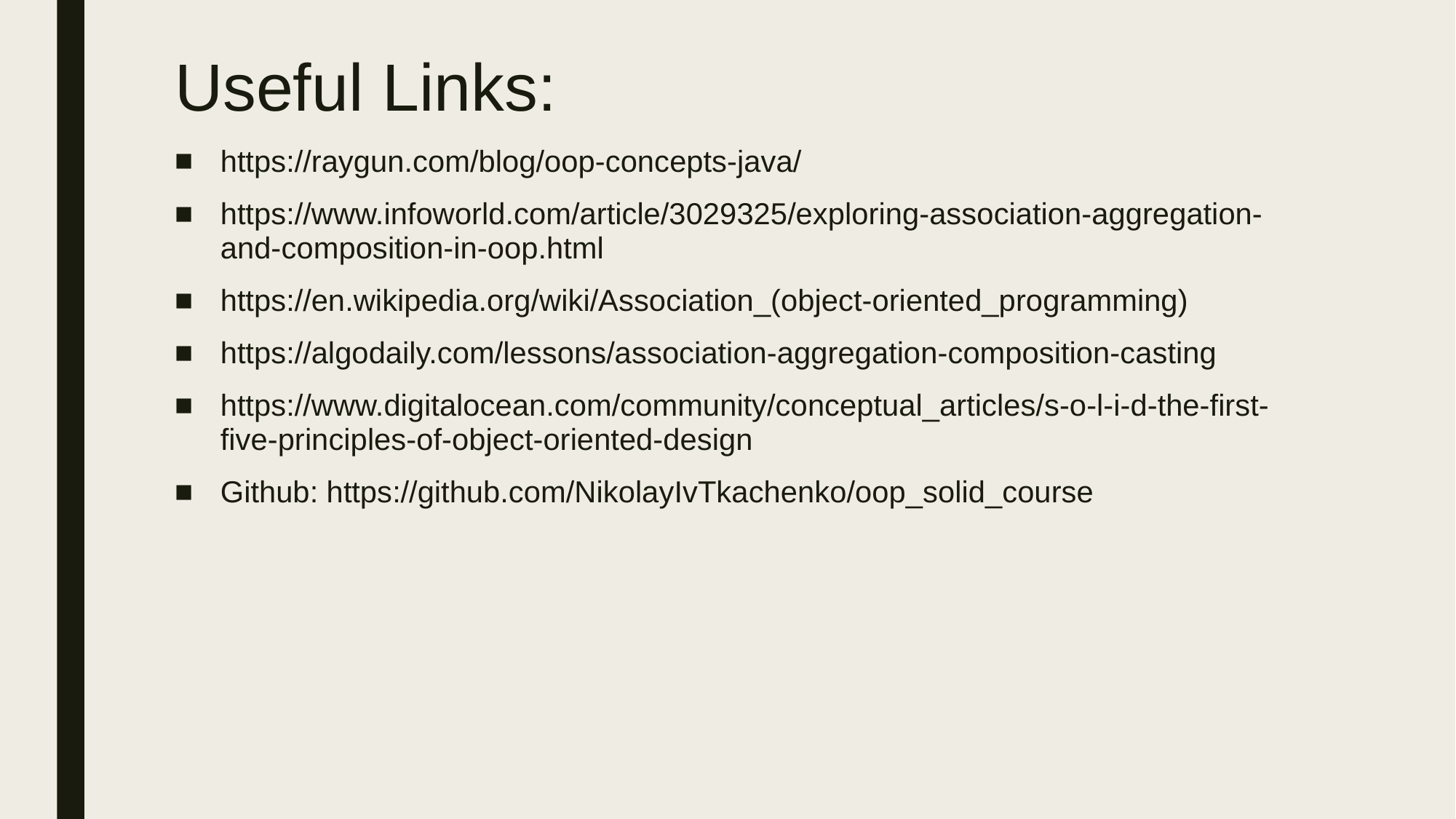

# Useful Links:
https://raygun.com/blog/oop-concepts-java/
https://www.infoworld.com/article/3029325/exploring-association-aggregation-and-composition-in-oop.html
https://en.wikipedia.org/wiki/Association_(object-oriented_programming)
https://algodaily.com/lessons/association-aggregation-composition-casting
https://www.digitalocean.com/community/conceptual_articles/s-o-l-i-d-the-first-five-principles-of-object-oriented-design
Github: https://github.com/NikolayIvTkachenko/oop_solid_course